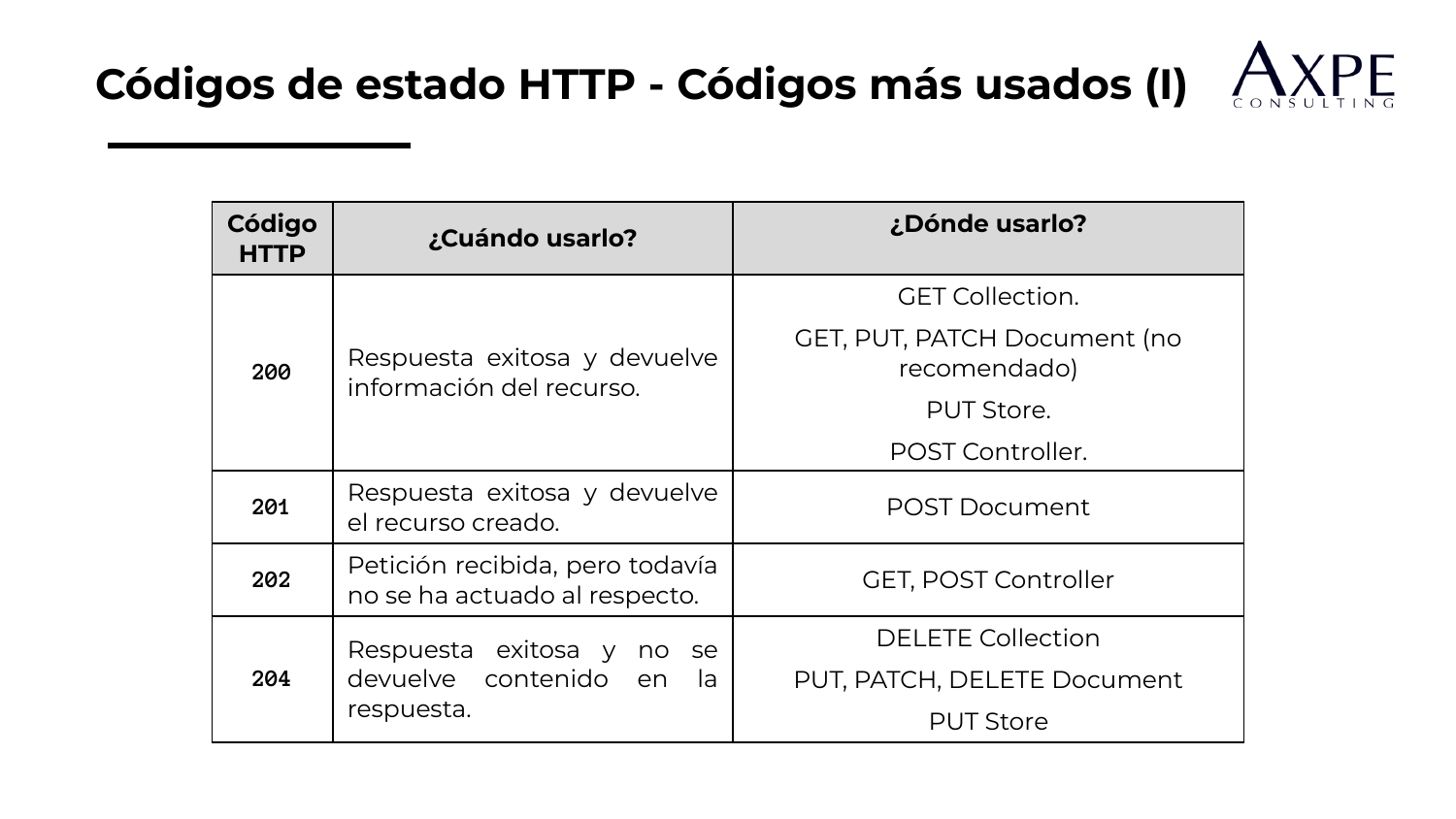

Códigos de estado HTTP - Códigos más usados (I)
| Código HTTP | ¿Cuándo usarlo? | ¿Dónde usarlo? |
| --- | --- | --- |
| 200 | Respuesta exitosa y devuelve información del recurso. | GET Collection. GET, PUT, PATCH Document (no recomendado) PUT Store. POST Controller. |
| 201 | Respuesta exitosa y devuelve el recurso creado. | POST Document |
| 202 | Petición recibida, pero todavía no se ha actuado al respecto. | GET, POST Controller |
| 204 | Respuesta exitosa y no se devuelve contenido en la respuesta. | DELETE Collection PUT, PATCH, DELETE Document PUT Store |